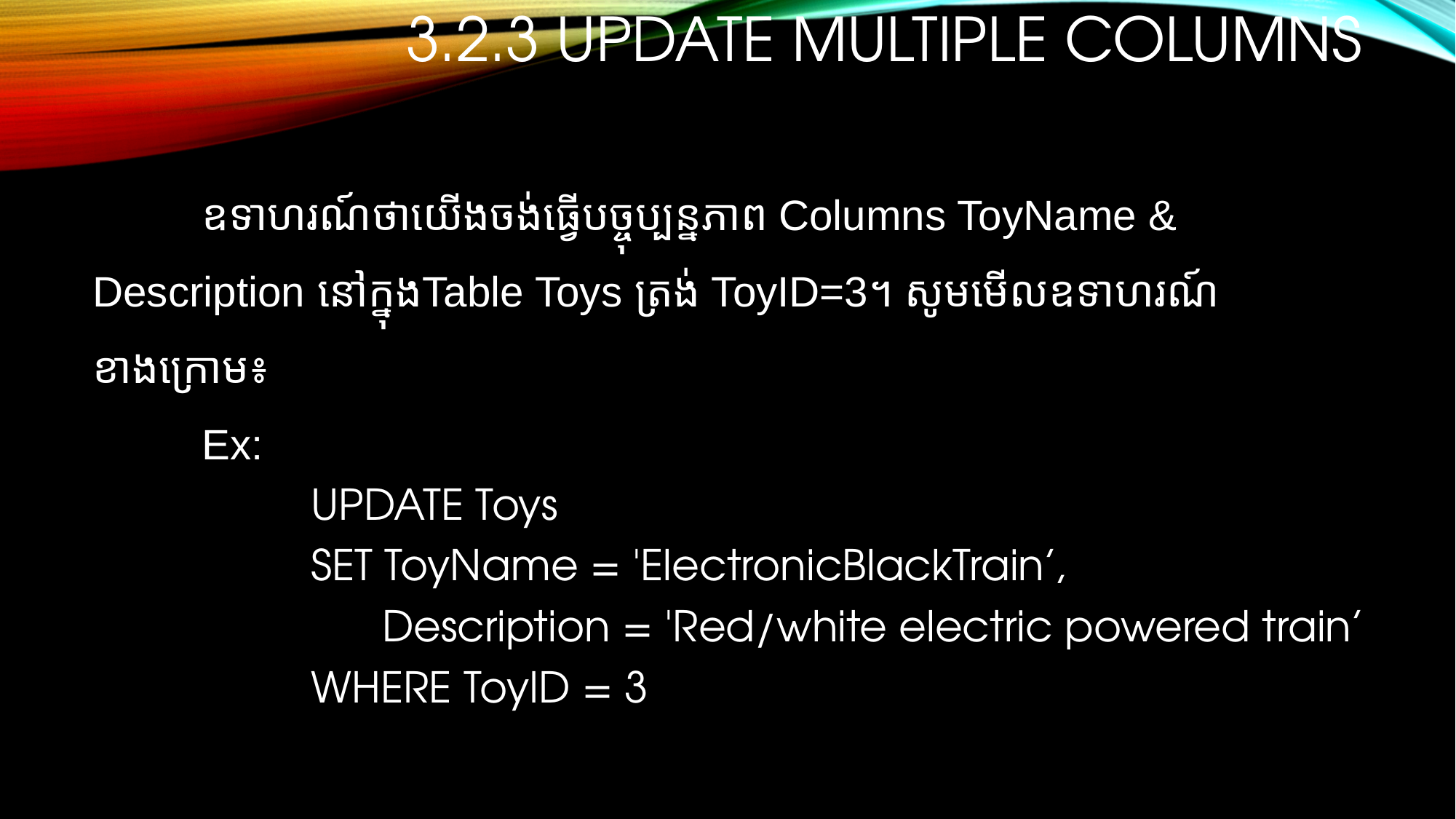

# 3.2.3 Update Multiple Columns
	ឧទាហរណ៍ថាយើងចង់ធ្វើបច្ចុប្បន្នភាព Columns ToyName & Description នៅក្នុងTable Toys ត្រង់ ToyID=3។ សូមមើលឧទាហរណ៍ខាងក្រោម៖
	Ex:
		UPDATE Toys
		SET ToyName = 'ElectronicBlackTrain’,
		      Description = 'Red/white electric powered train’
		WHERE ToyID = 3